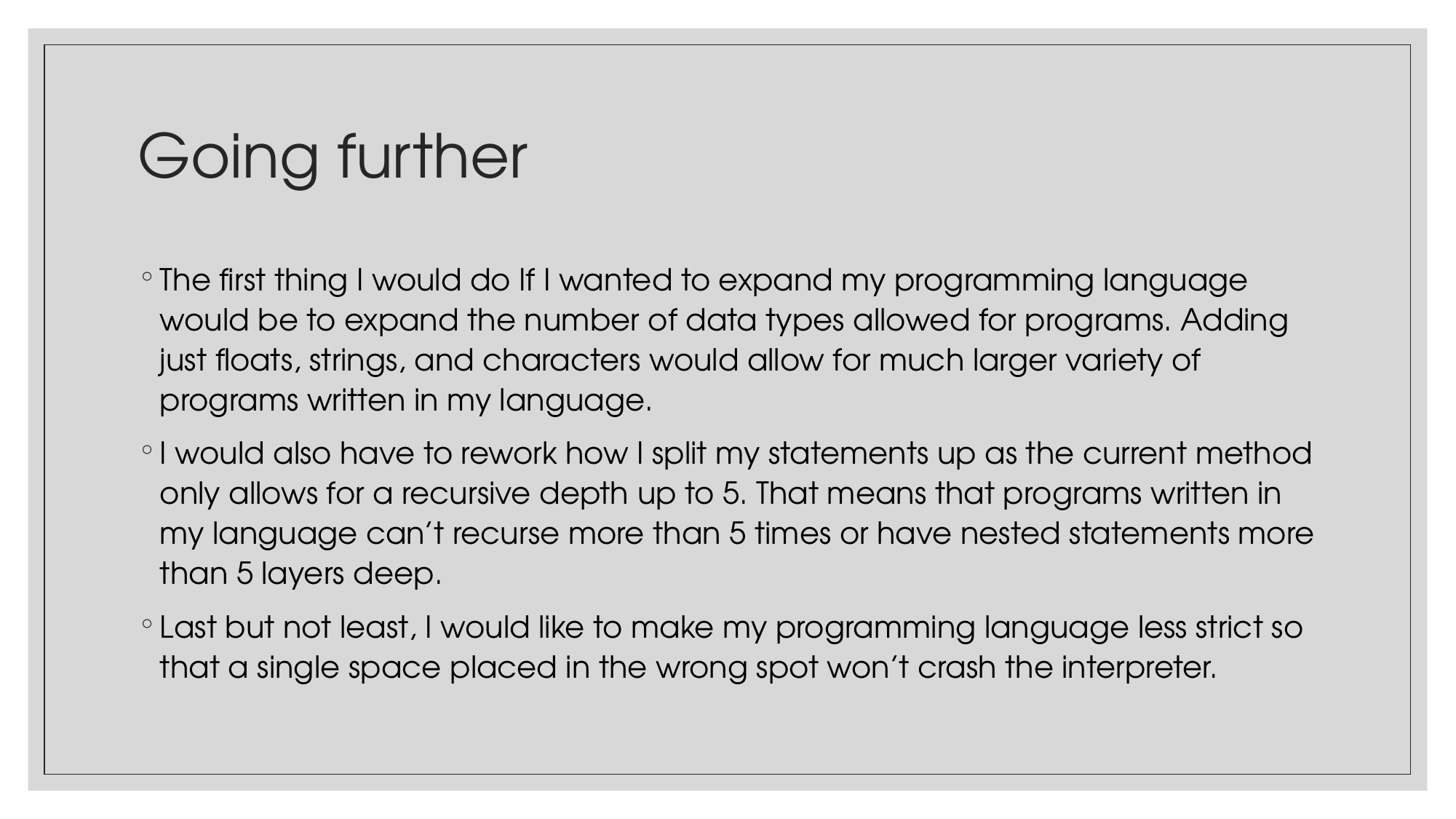

# Going further
The first thing I would do If I wanted to expand my programming language would be to expand the number of data types allowed for programs. Adding just floats, strings, and characters would allow for much larger variety of programs written in my language.
I would also have to rework how I split my statements up as the current method only allows for a recursive depth up to 5. That means that programs written in my language can’t recurse more than 5 times or have nested statements more than 5 layers deep.
Last but not least, I would like to make my programming language less strict so that a single space placed in the wrong spot won’t crash the interpreter.